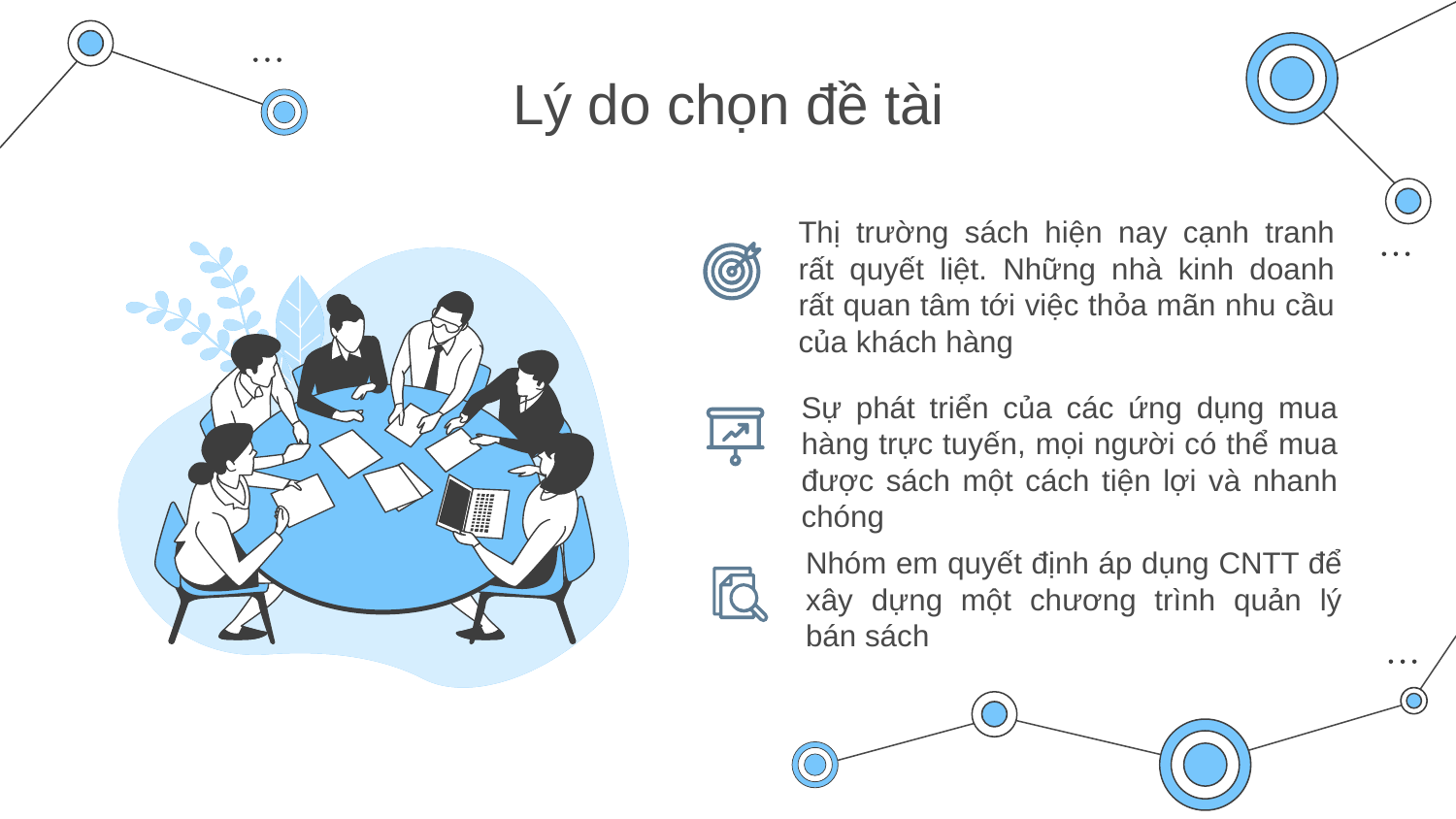

# Lý do chọn đề tài

Thị trường sách hiện nay cạnh tranh rất quyết liệt. Những nhà kinh doanh rất quan tâm tới việc thỏa mãn nhu cầu của khách hàng

Sự phát triển của các ứng dụng mua hàng trực tuyến, mọi người có thể mua được sách một cách tiện lợi và nhanh chóng

Nhóm em quyết định áp dụng CNTT để xây dựng một chương trình quản lý bán sách